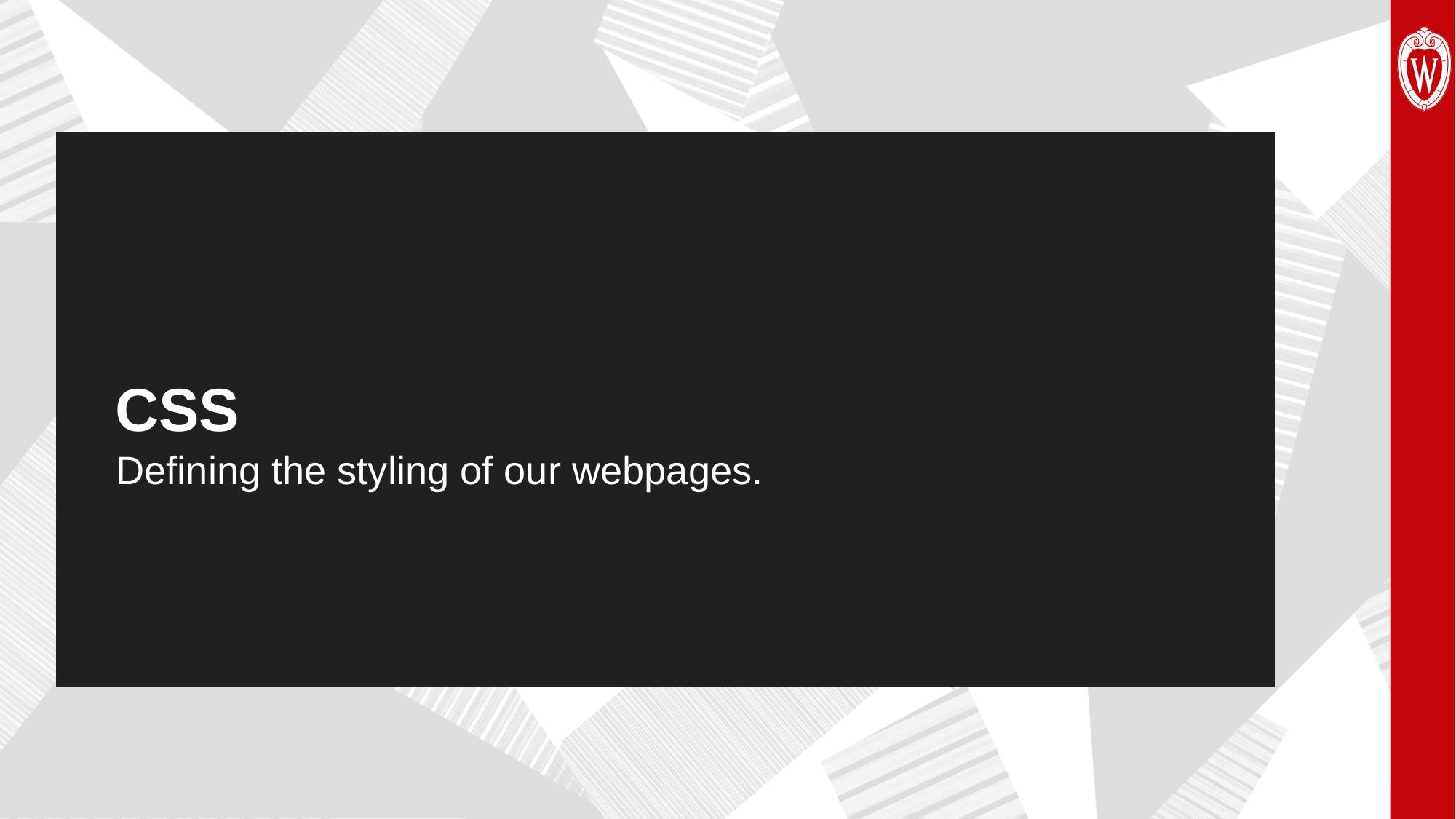

# CSS
Defining the styling of our webpages.